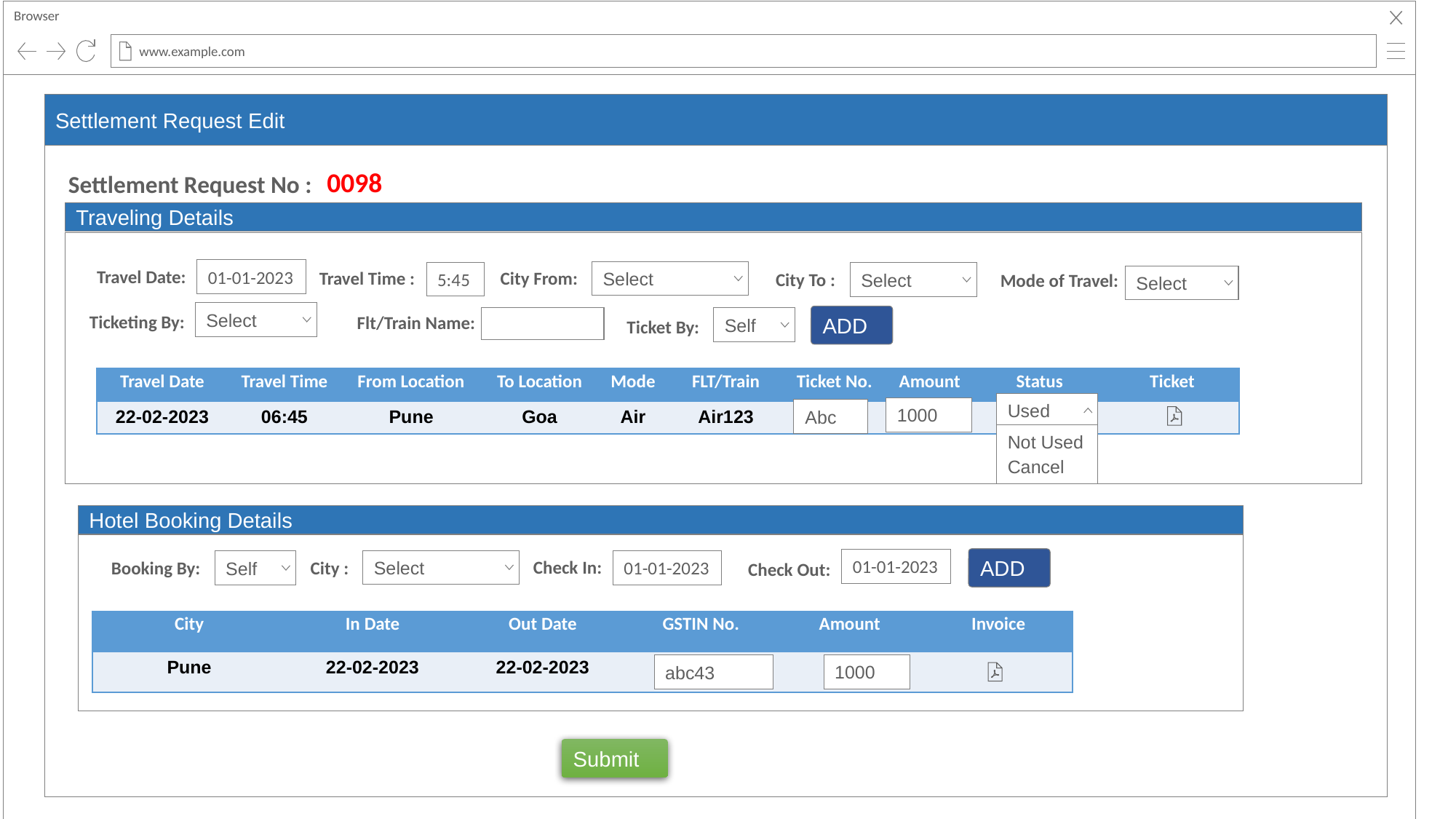

Browser

www.example.com

Settlement Request Edit

0098
Settlement Request No :
Traveling Details

01-01-2023
Travel Date:
Travel Time :
City From:
5:45
City To :
Select

Select

Mode of Travel:
Select

Select

Ticketing By:
ADD
Flt/Train Name:

Self

Ticket By:
| Travel Date | Travel Time | From Location | To Location | Mode | FLT/Train | Ticket No. | Amount | Status | Ticket |
| --- | --- | --- | --- | --- | --- | --- | --- | --- | --- |
| 22-02-2023 | 06:45 | Pune | Goa | Air | Air123 | - | - |  |  |
Used

Not Used
Cancel
1000
Abc

Hotel Booking Details

ADD
01-01-2023
Self

01-01-2023
Check In:
Booking By:
City :
Select

Check Out:
| City | In Date | Out Date | GSTIN No. | Amount | Invoice |
| --- | --- | --- | --- | --- | --- |
| Pune | 22-02-2023 | 22-02-2023 | - | - |  |
1000
abc43

Submit